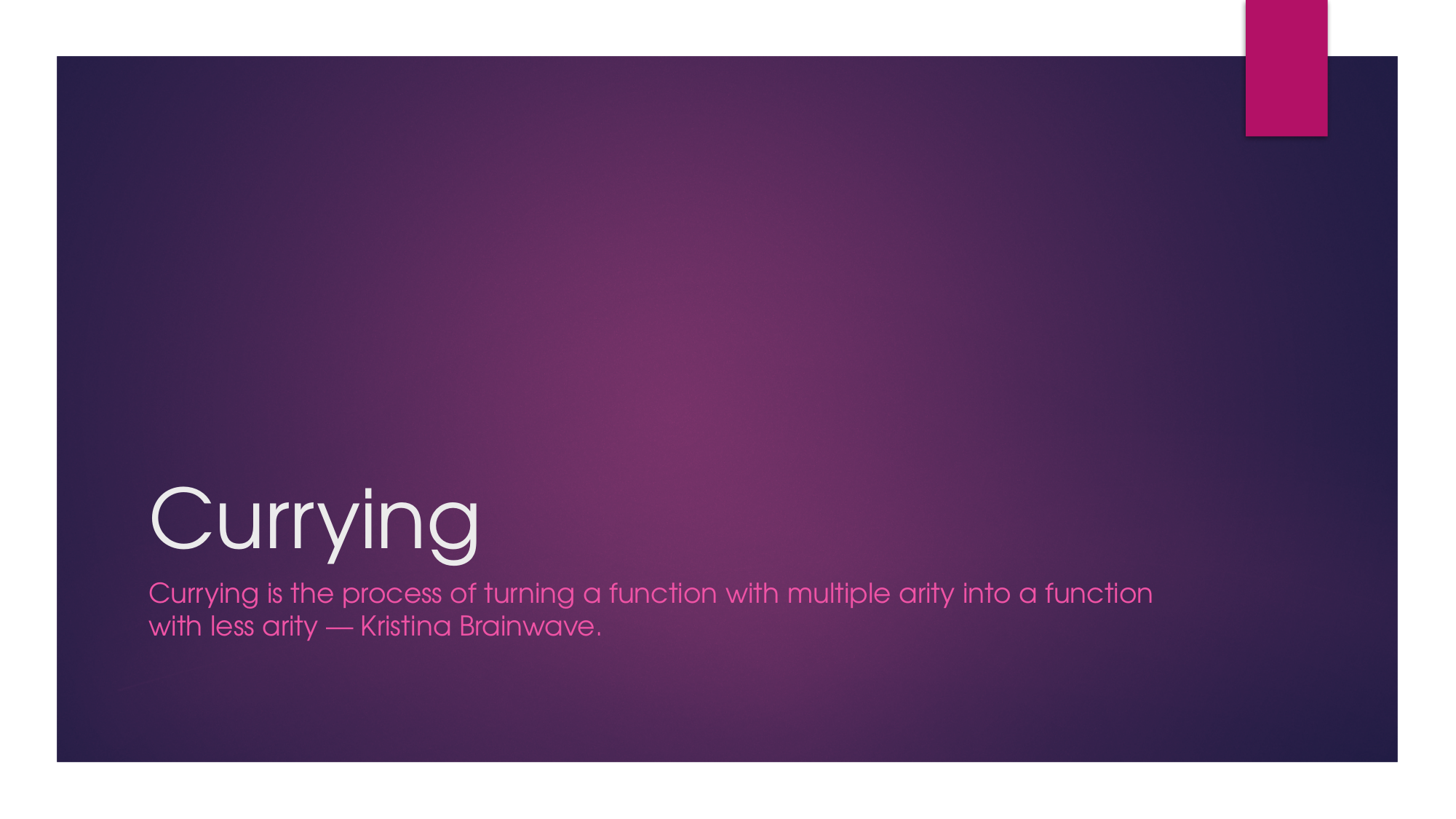

# Currying
Currying is the process of turning a function with multiple arity into a function with less arity — Kristina Brainwave.